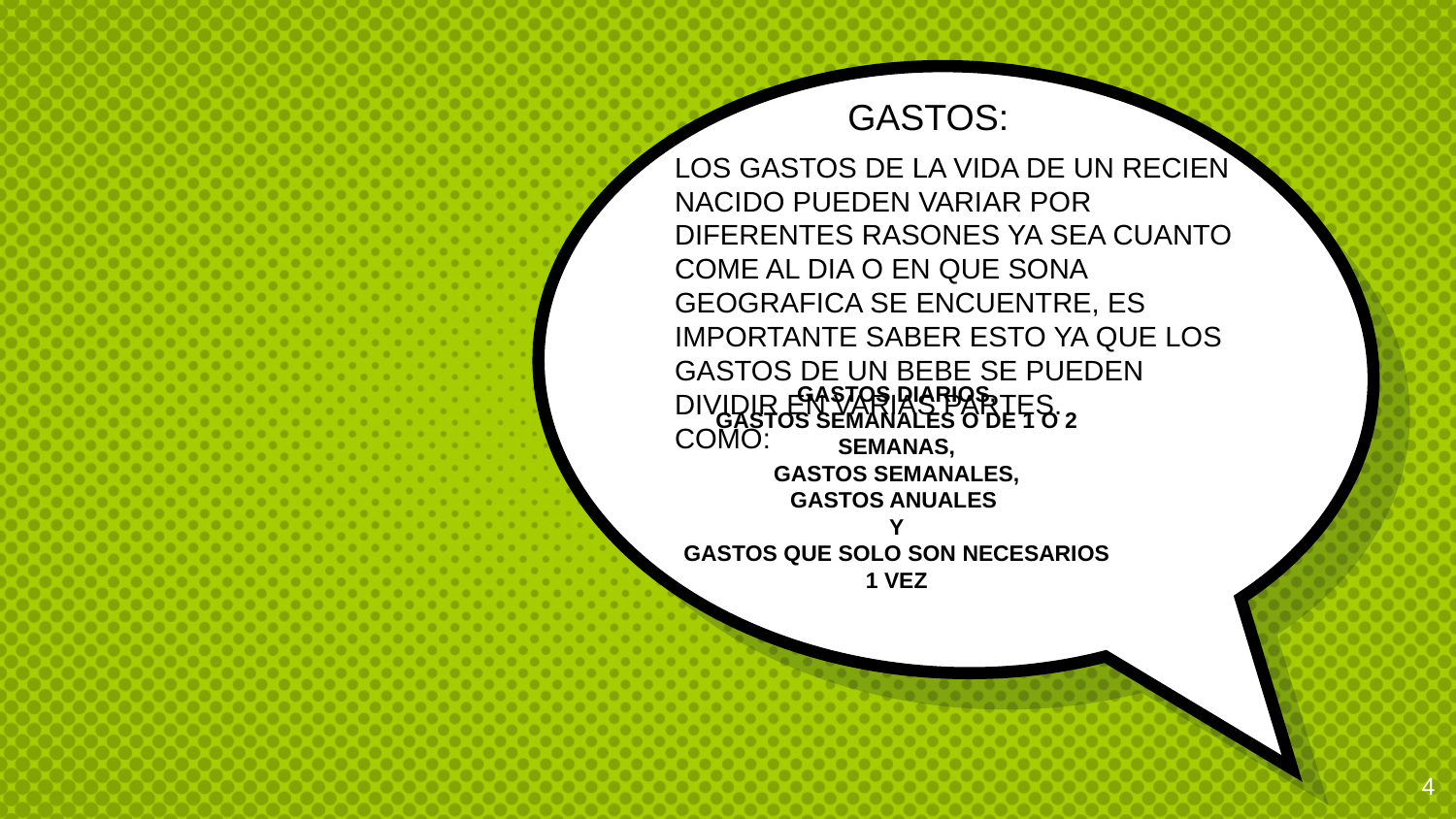

GASTOS:
LOS GASTOS DE LA VIDA DE UN RECIEN NACIDO PUEDEN VARIAR POR DIFERENTES RASONES YA SEA CUANTO COME AL DIA O EN QUE SONA GEOGRAFICA SE ENCUENTRE, ES IMPORTANTE SABER ESTO YA QUE LOS GASTOS DE UN BEBE SE PUEDEN DIVIDIR EN VARIAS PARTES.
COMO:
# GASTOS DIARIOS, GASTOS SEMANALES O DE 1 O 2 SEMANAS, GASTOS SEMANALES, GASTOS ANUALES Y GASTOS QUE SOLO SON NECESARIOS 1 VEZ
4